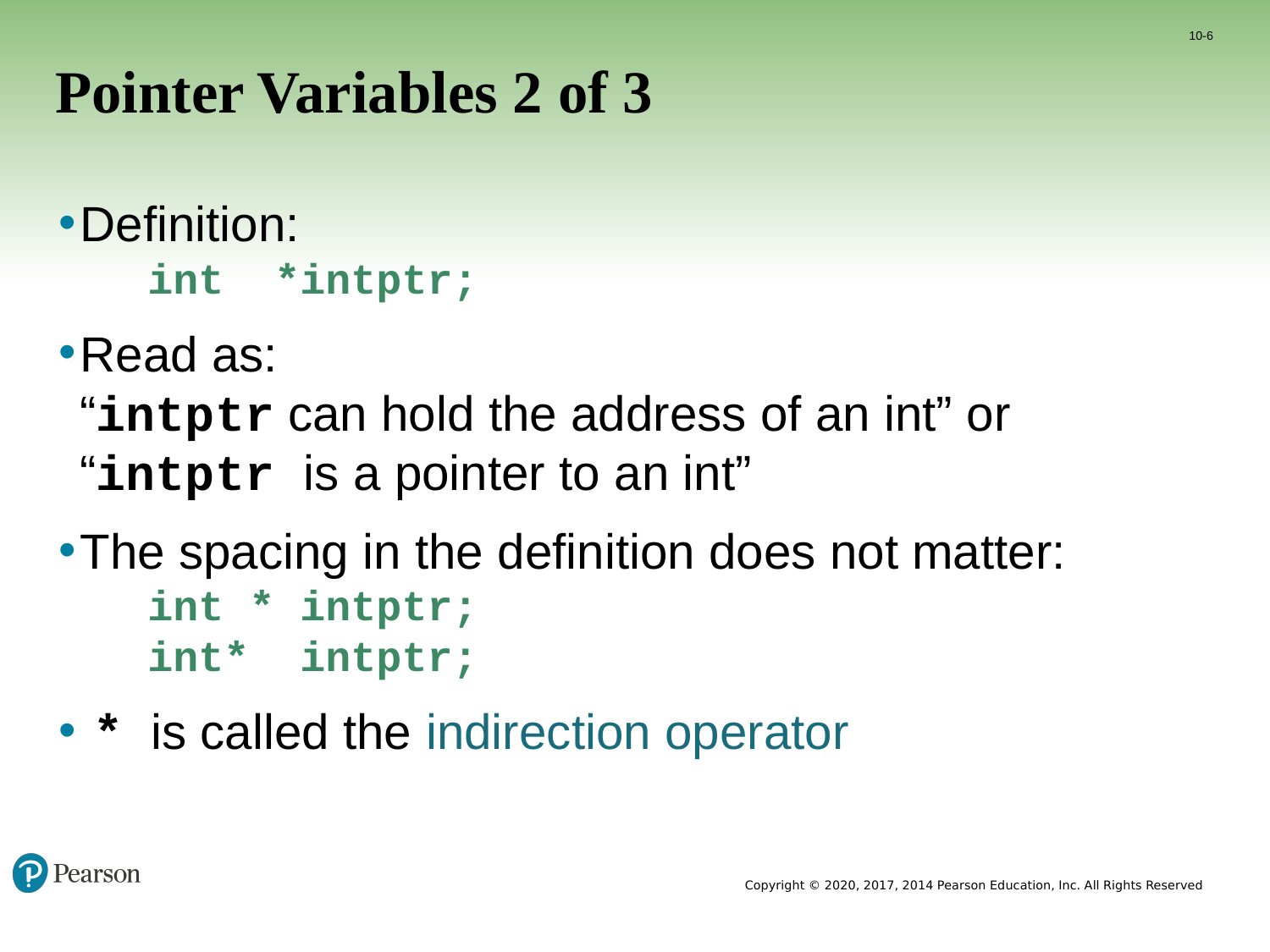

# Pointer Variables 2 of 3
10-6
Definition:
	int  *intptr;
Read as:
	“intptr can hold the address of an int” or “intptr is a pointer to an int”
The spacing in the definition does not matter:
	int * intptr;
	int*  intptr;
 *  is called the indirection operator